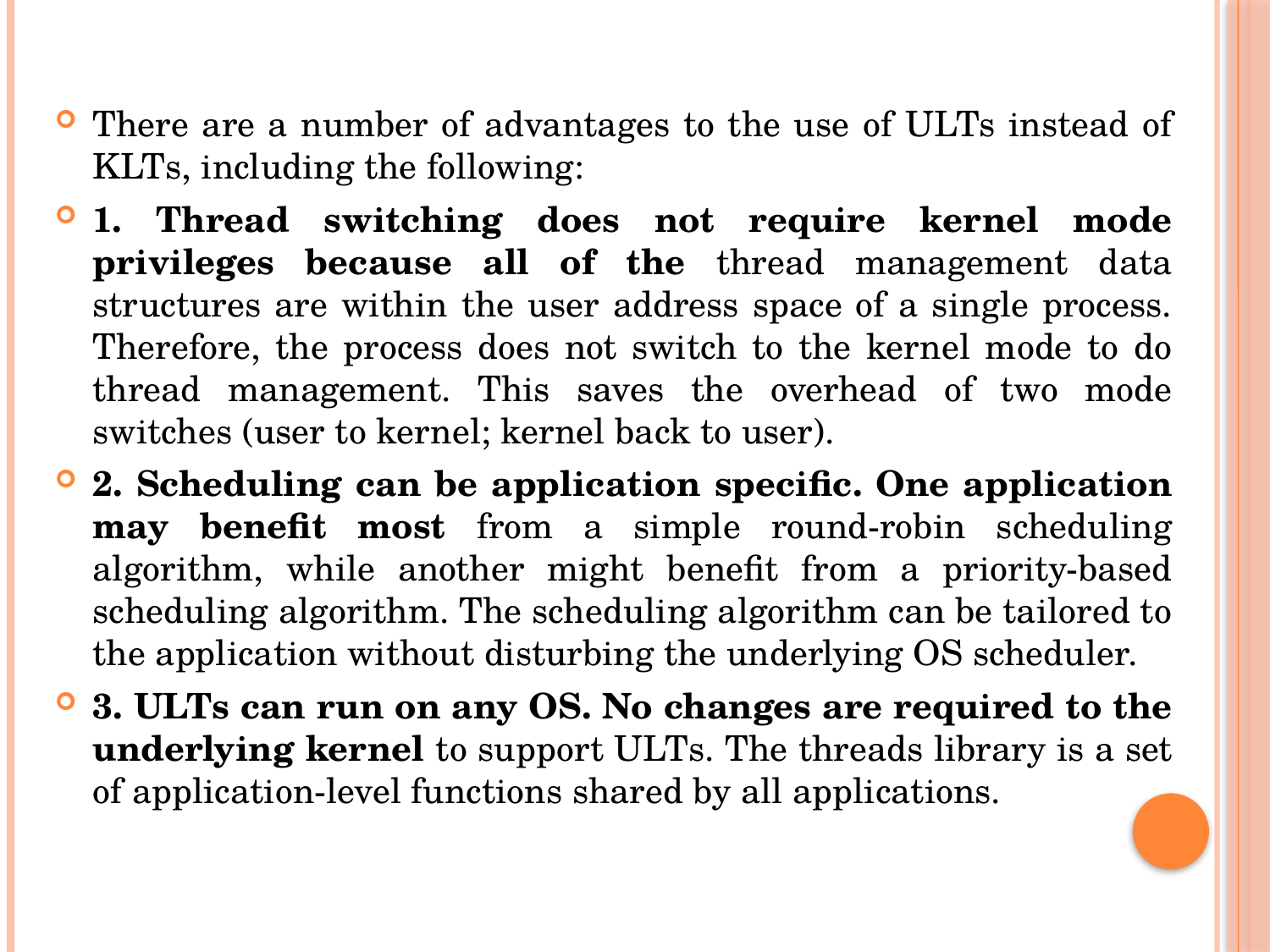

There are a number of advantages to the use of ULTs instead of KLTs, including the following:
1. Thread switching does not require kernel mode privileges because all of the thread management data structures are within the user address space of a single process. Therefore, the process does not switch to the kernel mode to do thread management. This saves the overhead of two mode switches (user to kernel; kernel back to user).
2. Scheduling can be application specific. One application may benefit most from a simple round-robin scheduling algorithm, while another might benefit from a priority-based scheduling algorithm. The scheduling algorithm can be tailored to the application without disturbing the underlying OS scheduler.
3. ULTs can run on any OS. No changes are required to the underlying kernel to support ULTs. The threads library is a set of application-level functions shared by all applications.